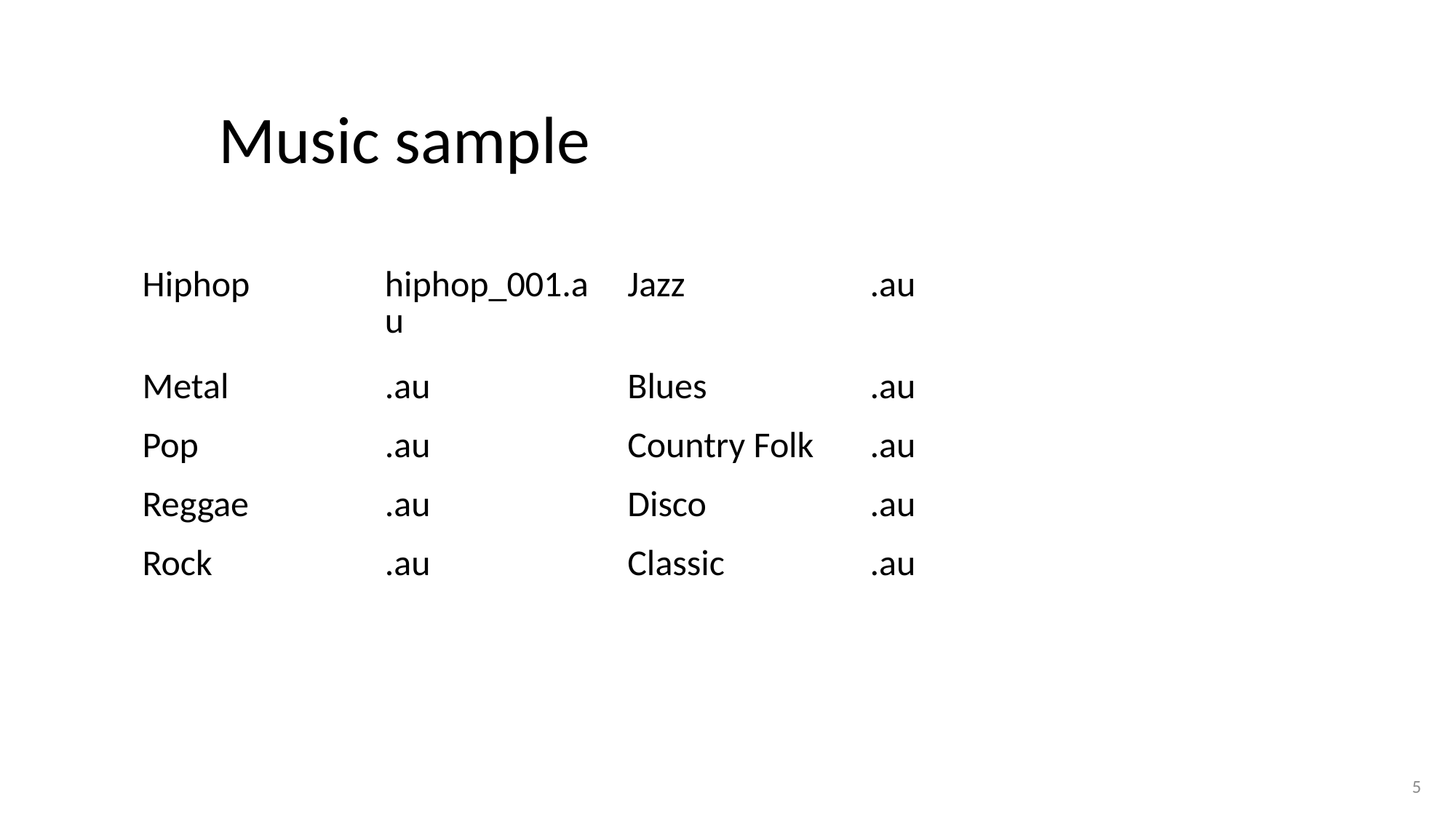

# Music sample
| Hiphop | hiphop\_001.au | Jazz | .au |
| --- | --- | --- | --- |
| Metal | .au | Blues | .au |
| Pop | .au | Country Folk | .au |
| Reggae | .au | Disco | .au |
| Rock | .au | Classic | .au |
5